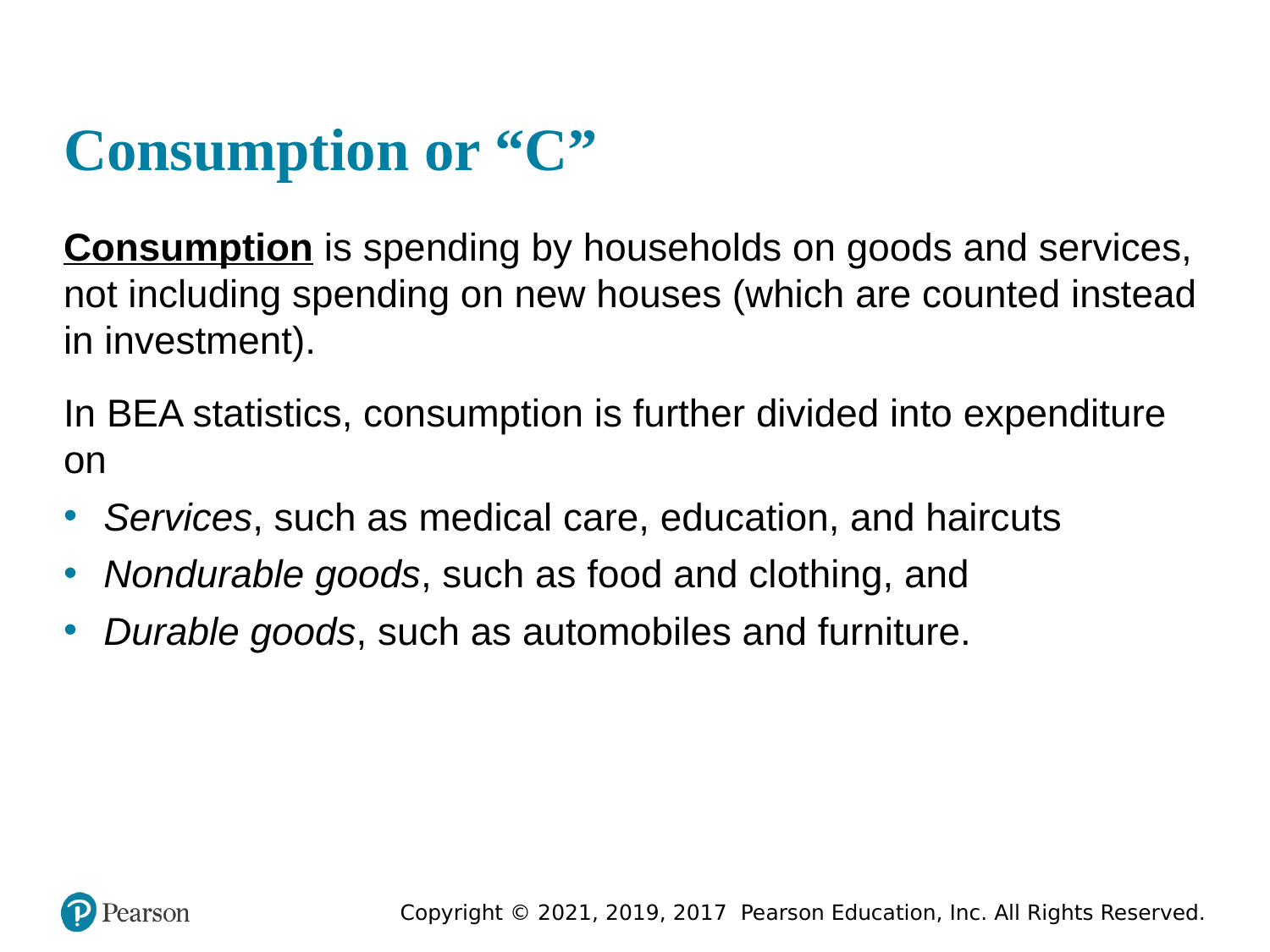

# Consumption or “C”
Consumption is spending by households on goods and services, not including spending on new houses (which are counted instead in investment).
In BEA statistics, consumption is further divided into expenditure on
Services, such as medical care, education, and haircuts
Nondurable goods, such as food and clothing, and
Durable goods, such as automobiles and furniture.